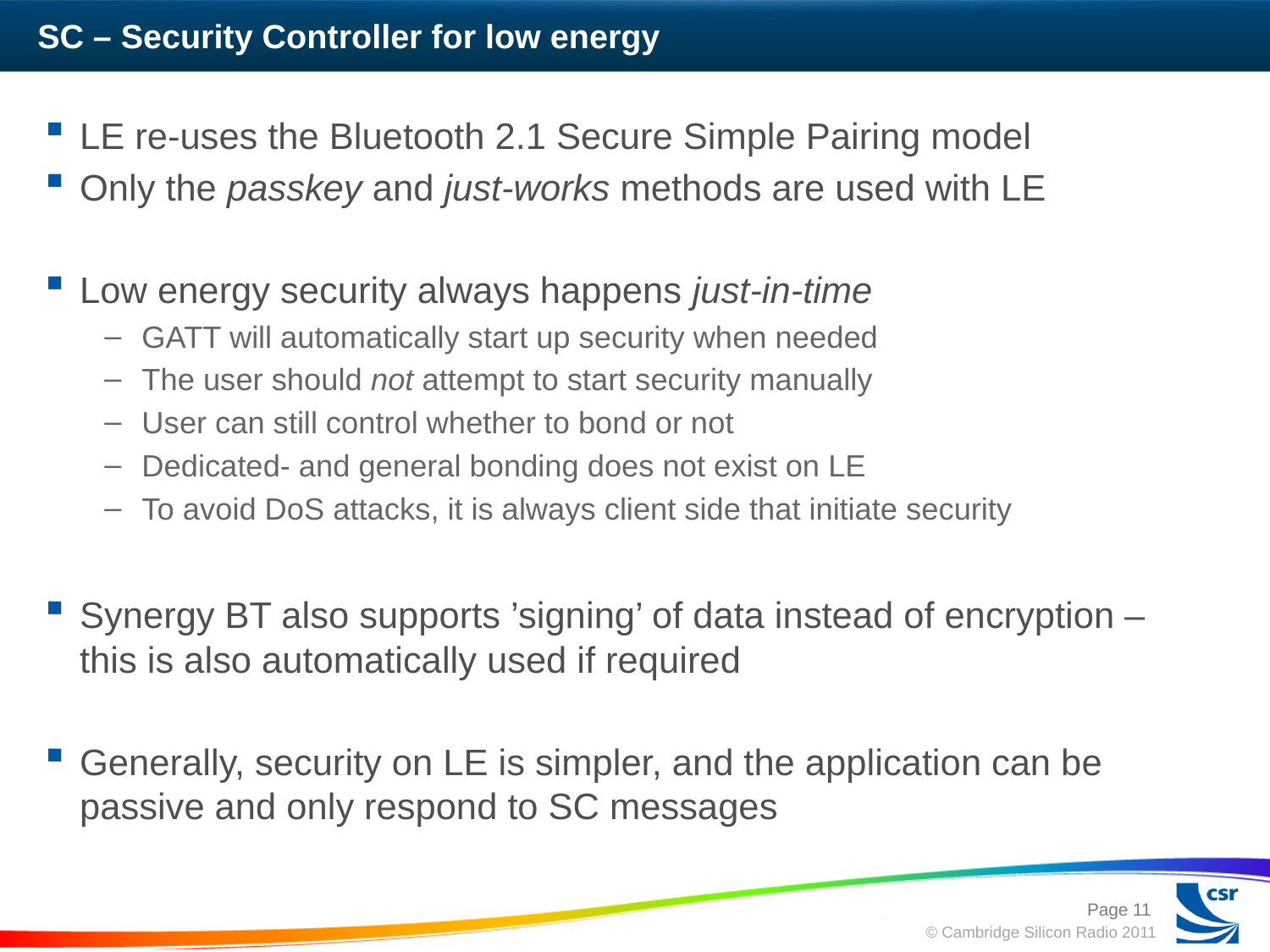

# SC – Security Controller for low energy
LE re-uses the Bluetooth 2.1 Secure Simple Pairing model
Only the passkey and just-works methods are used with LE

Low energy security always happens just-in-time
GATT will automatically start up security when needed
The user should not attempt to start security manually
User can still control whether to bond or not
Dedicated- and general bonding does not exist on LE
To avoid DoS attacks, it is always client side that initiate security

Synergy BT also supports ’signing’ of data instead of encryption – this is also automatically used if required

Generally, security on LE is simpler, and the application can be passive and only respond to SC messages
Page 11